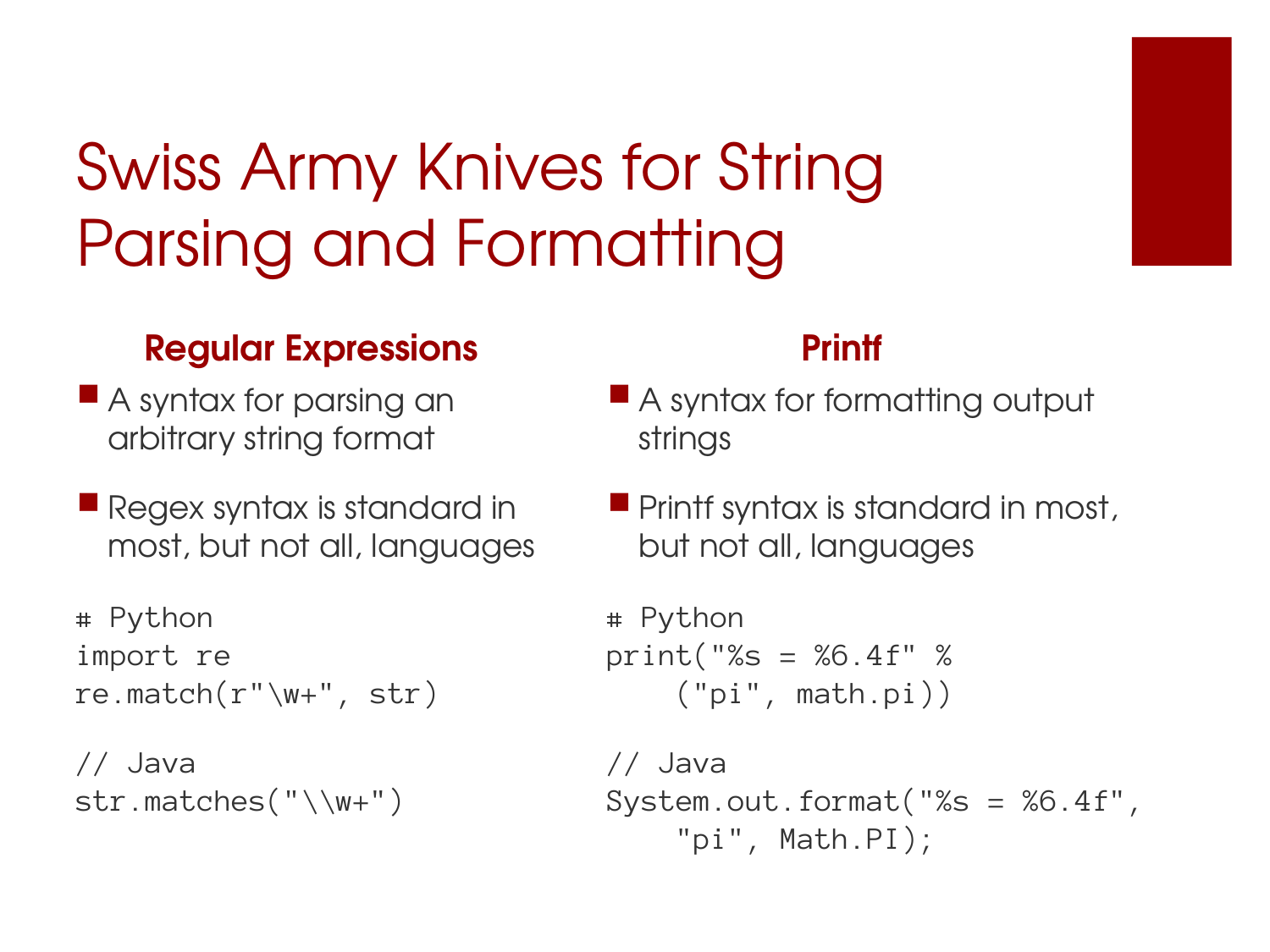

# Swiss Army Knives for String Parsing and Formatting
Regular Expressions
Printf
A syntax for parsing an arbitrary string format
Regex syntax is standard in most, but not all, languages
# Python import re re.match(r"\w+", str)
// Java
str.matches("\\w+")
A syntax for formatting output strings
Printf syntax is standard in most, but not all, languages
# Python print("%s = %6.4f" % ("pi", math.pi))
// Java
System.out.format("%s = %6.4f",
    "pi", Math.PI);